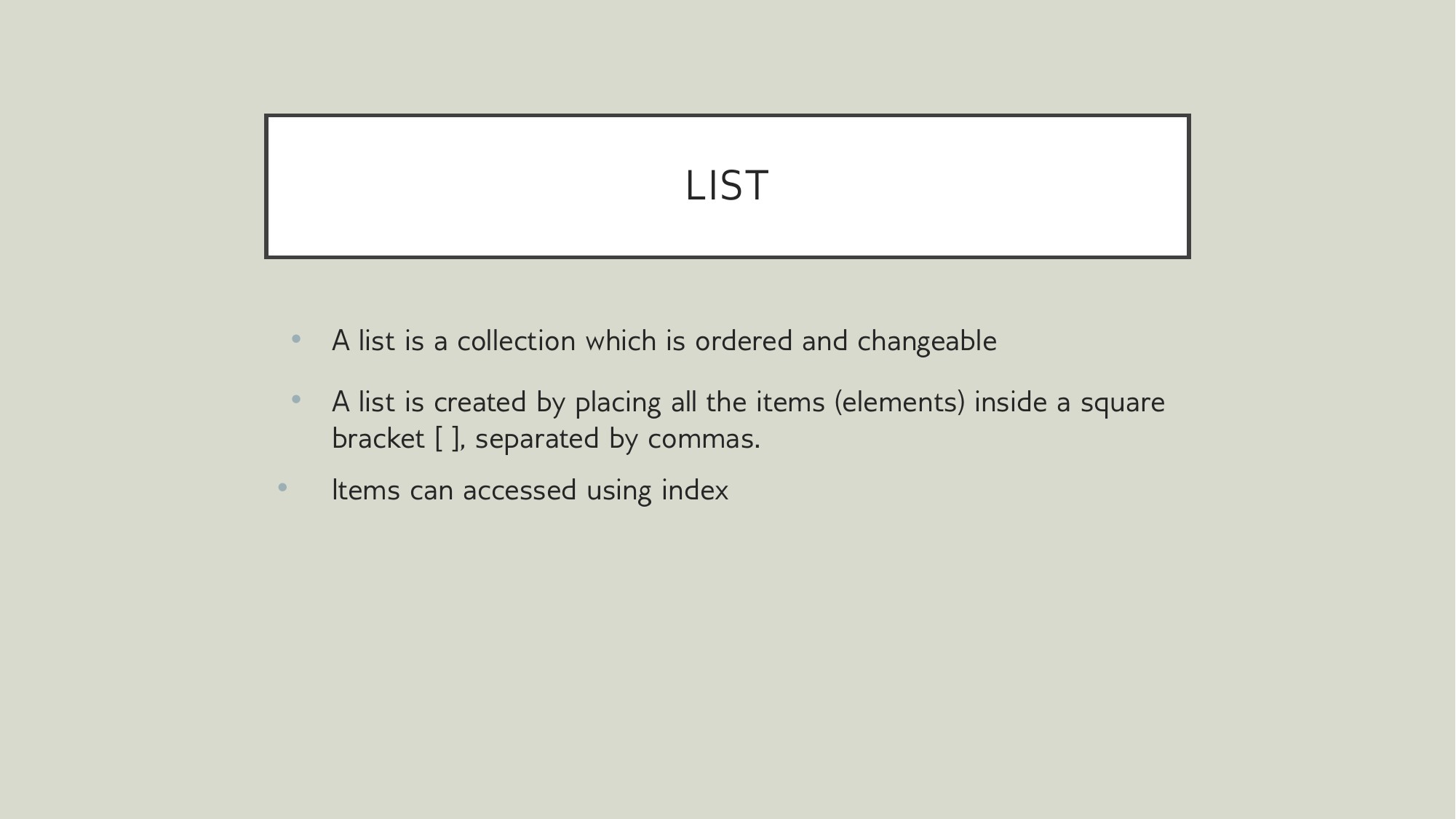

# LIST
A list is a collection which is ordered and changeable
A list is created by placing all the items (elements) inside a square bracket [ ], separated by commas.
   Items can accessed using index